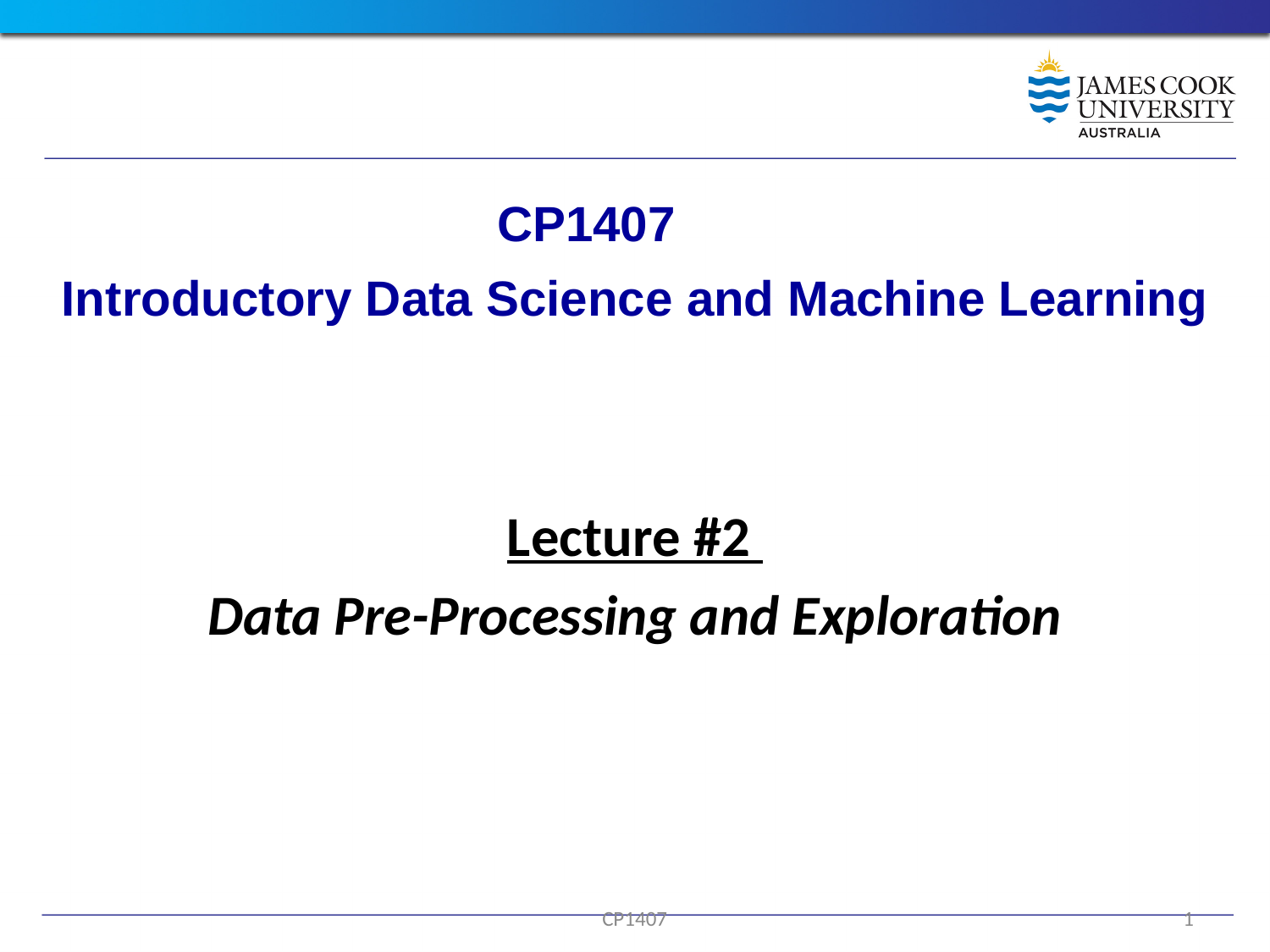

CP1407
# Introductory Data Science and Machine Learning
Lecture #2
Data Pre-Processing and Exploration
CP1407
1